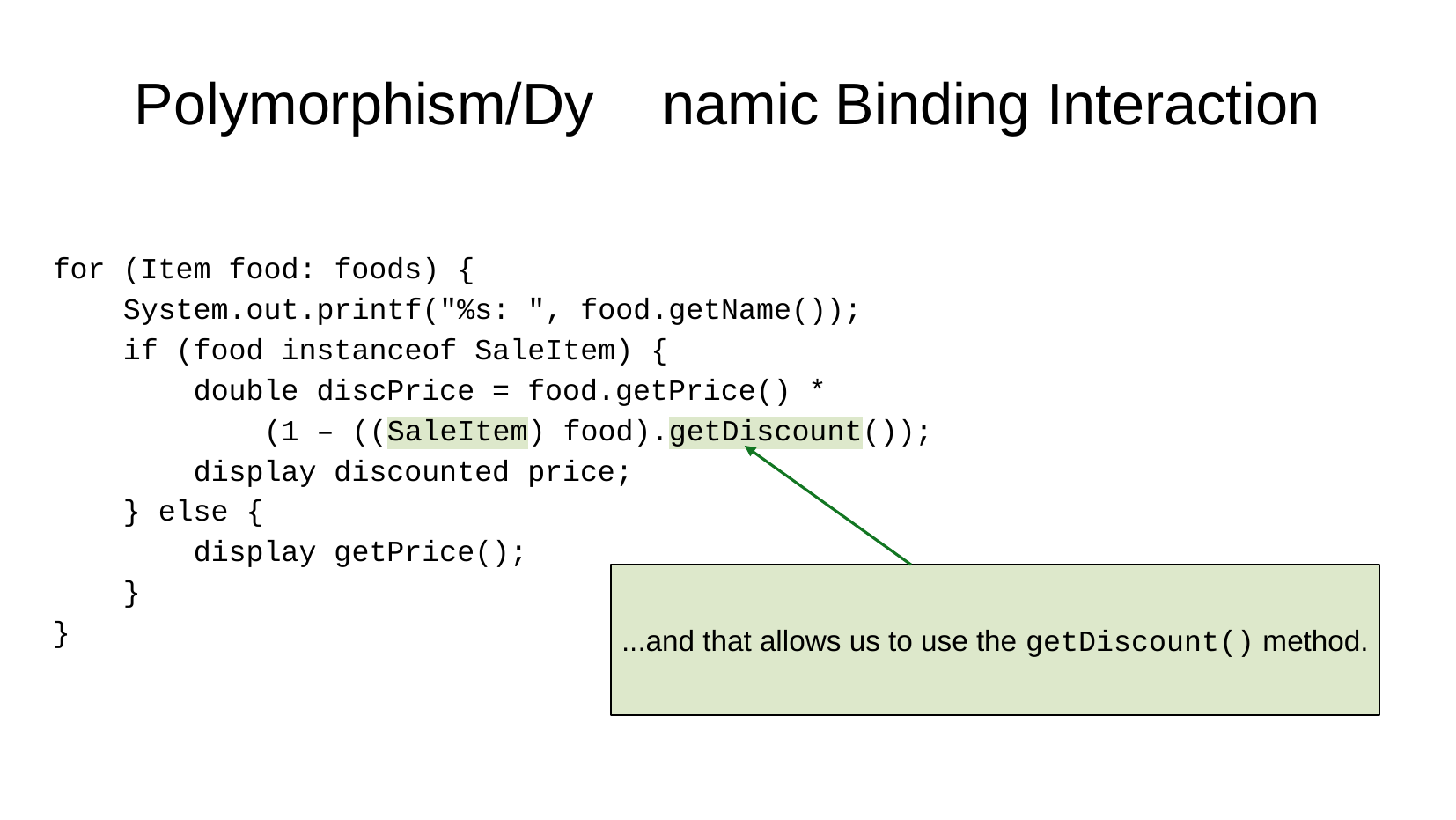

Polymorphism/Dy	namic Binding Interaction
for (Item food: foods) {
    System.out.printf("%s: ", food.getName());
    if (food instanceof SaleItem) {
        double discPrice = food.getPrice() *
            (1 – ((SaleItem) food).getDiscount());
        display discounted price;
    } else {
        display getPrice();
    }
}

...and that allows us to use the getDiscount() method.